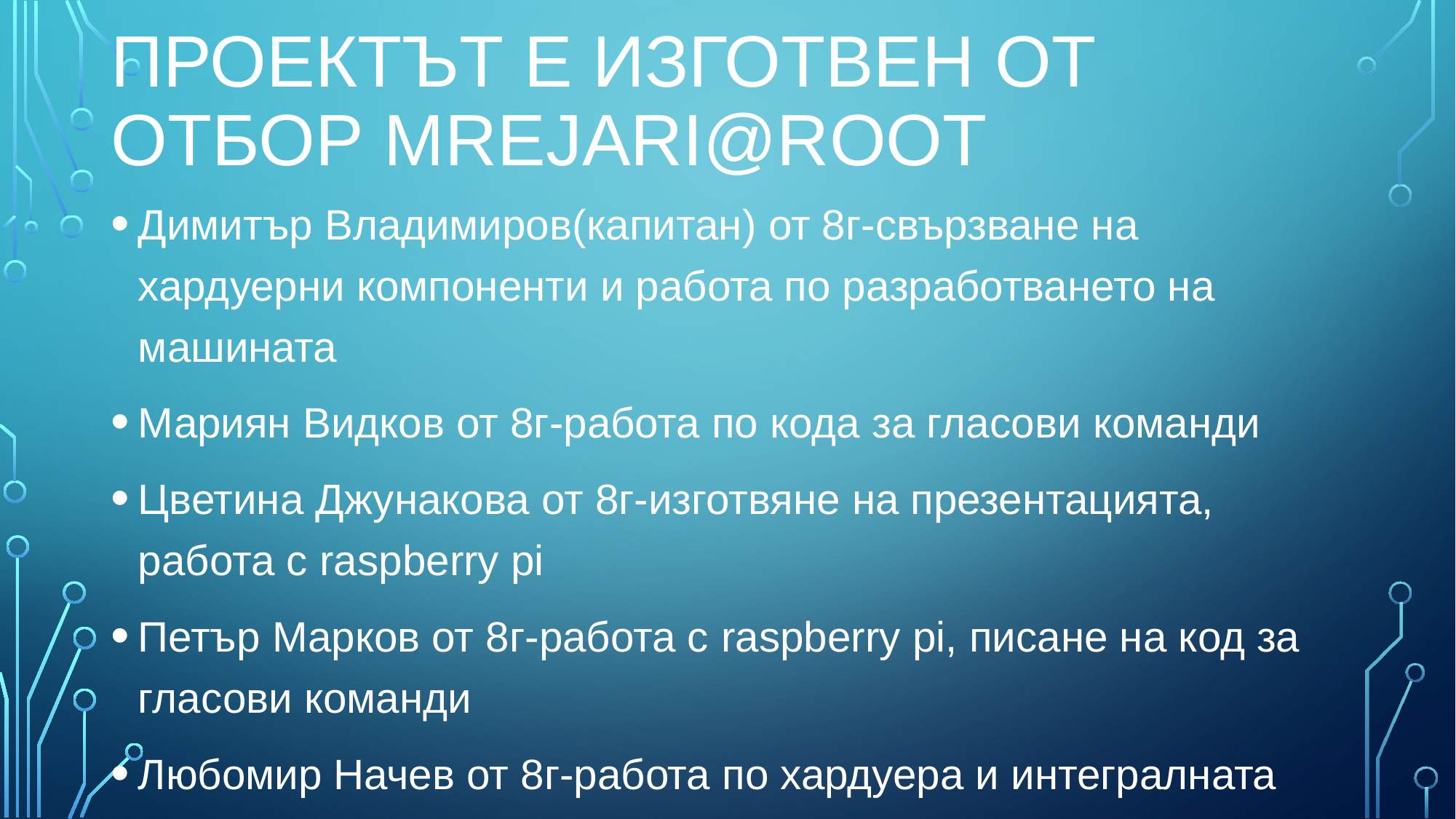

# Проектът е изготвен от отбор mrejari@root
Димитър Владимиров(капитан) от 8г-свързване на хардуерни компоненти и работа по разработването на машината
Мариян Видков от 8г-работа по кода за гласови команди
Цветина Джунакова от 8г-изготвяне на презентацията, работа с raspberry pi
Петър Марков от 8г-работа с raspberry pi, писане на код за гласови команди
Любомир Начев от 8г-работа по хардуера и интегралната схема